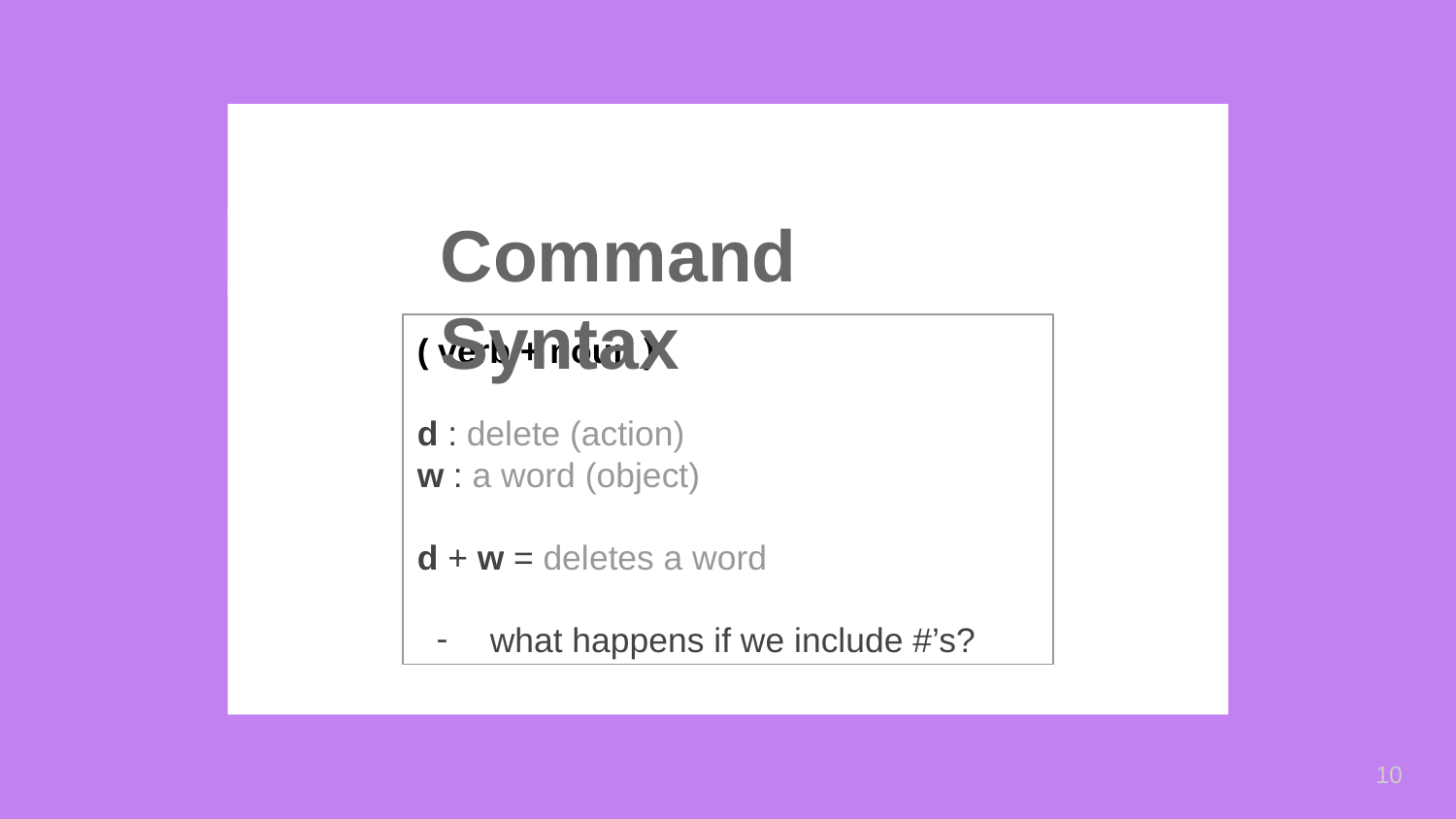

# Command Syntax

( verb + noun )

d : delete (action)
w : a word (object)

d + w = deletes a word

what happens if we include #’s?
10